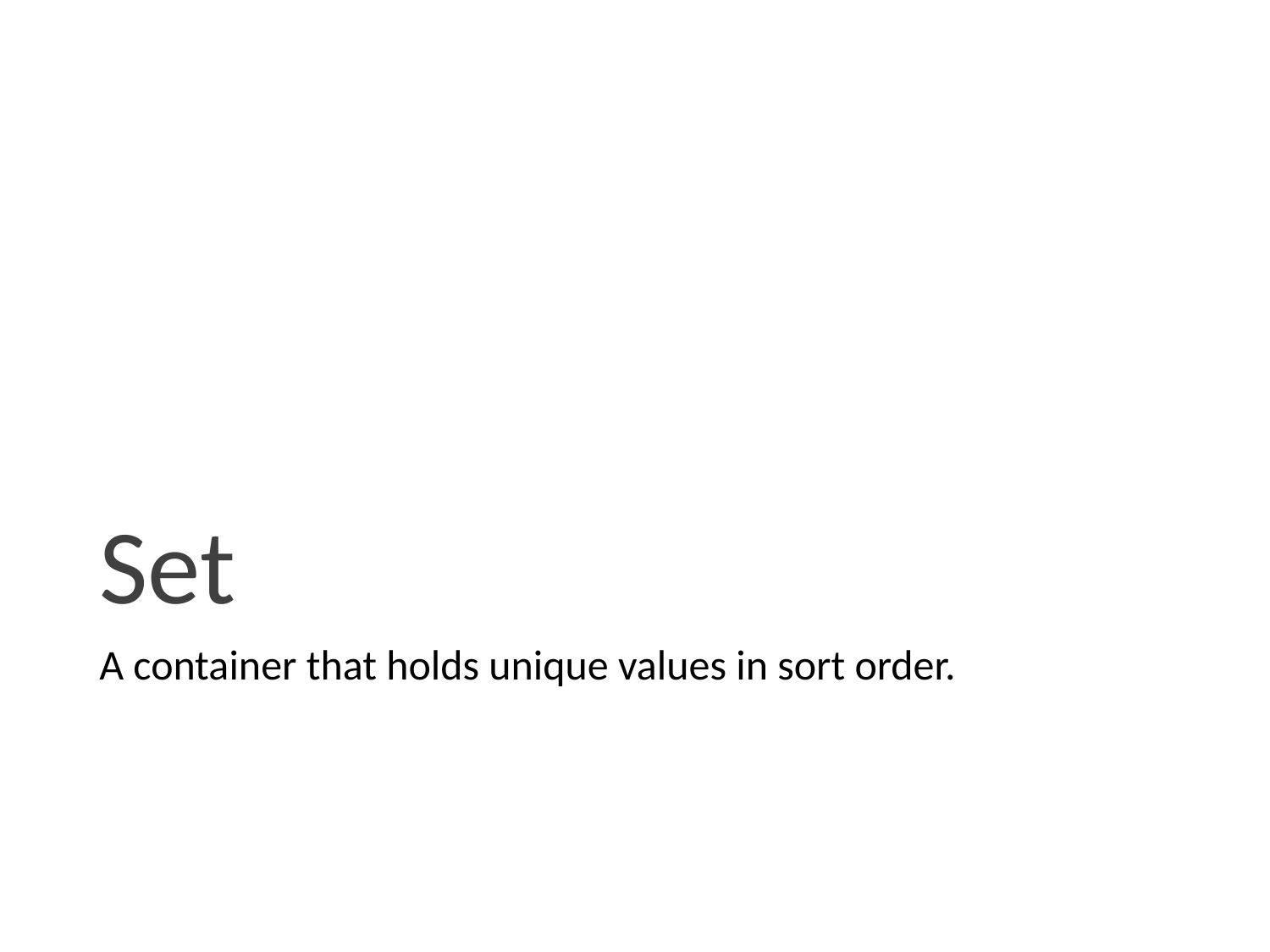

# Set
A container that holds unique values in sort order.